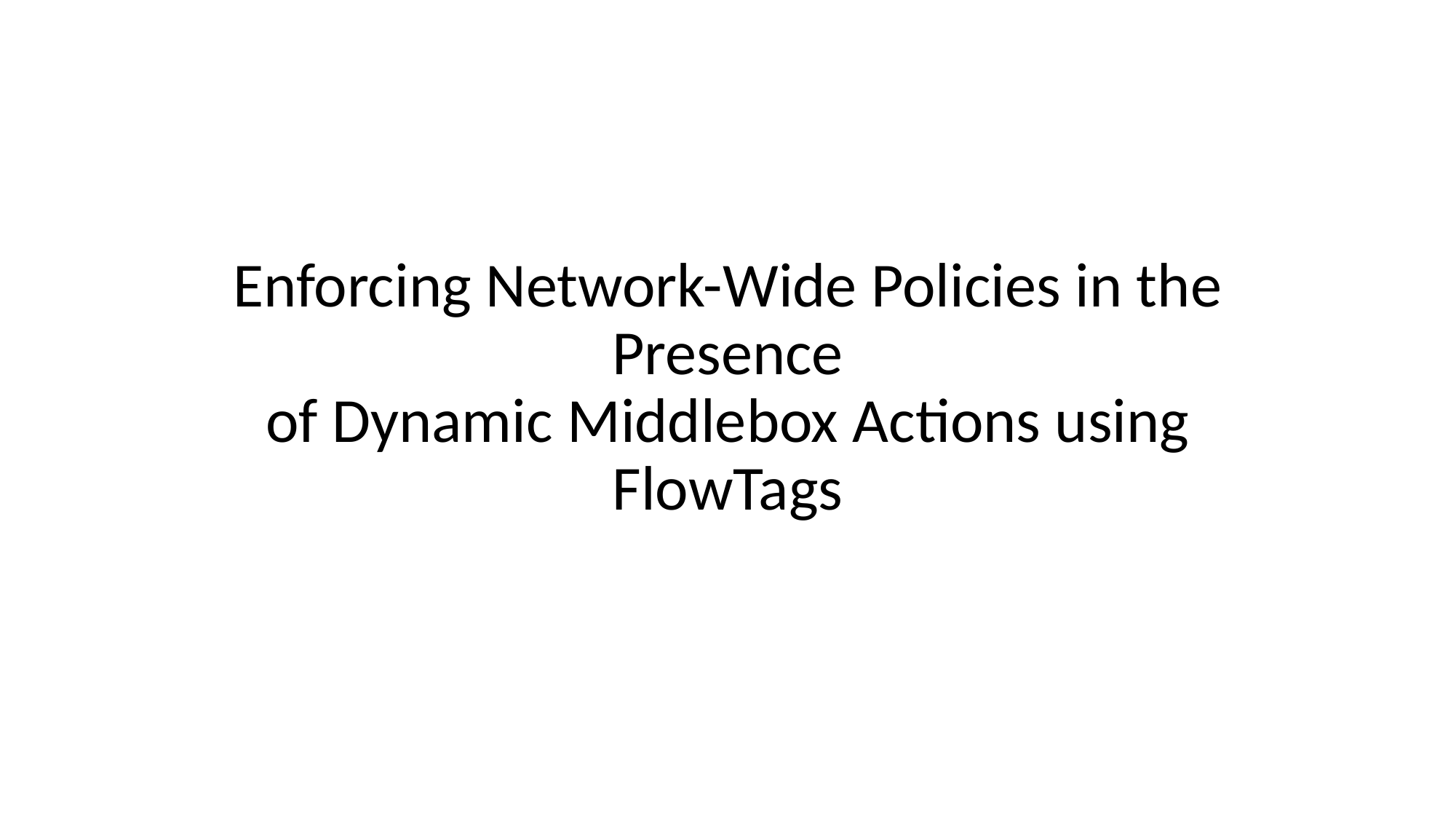

# Enforcing Network-Wide Policies in the Presence of Dynamic Middlebox Actions using FlowTags